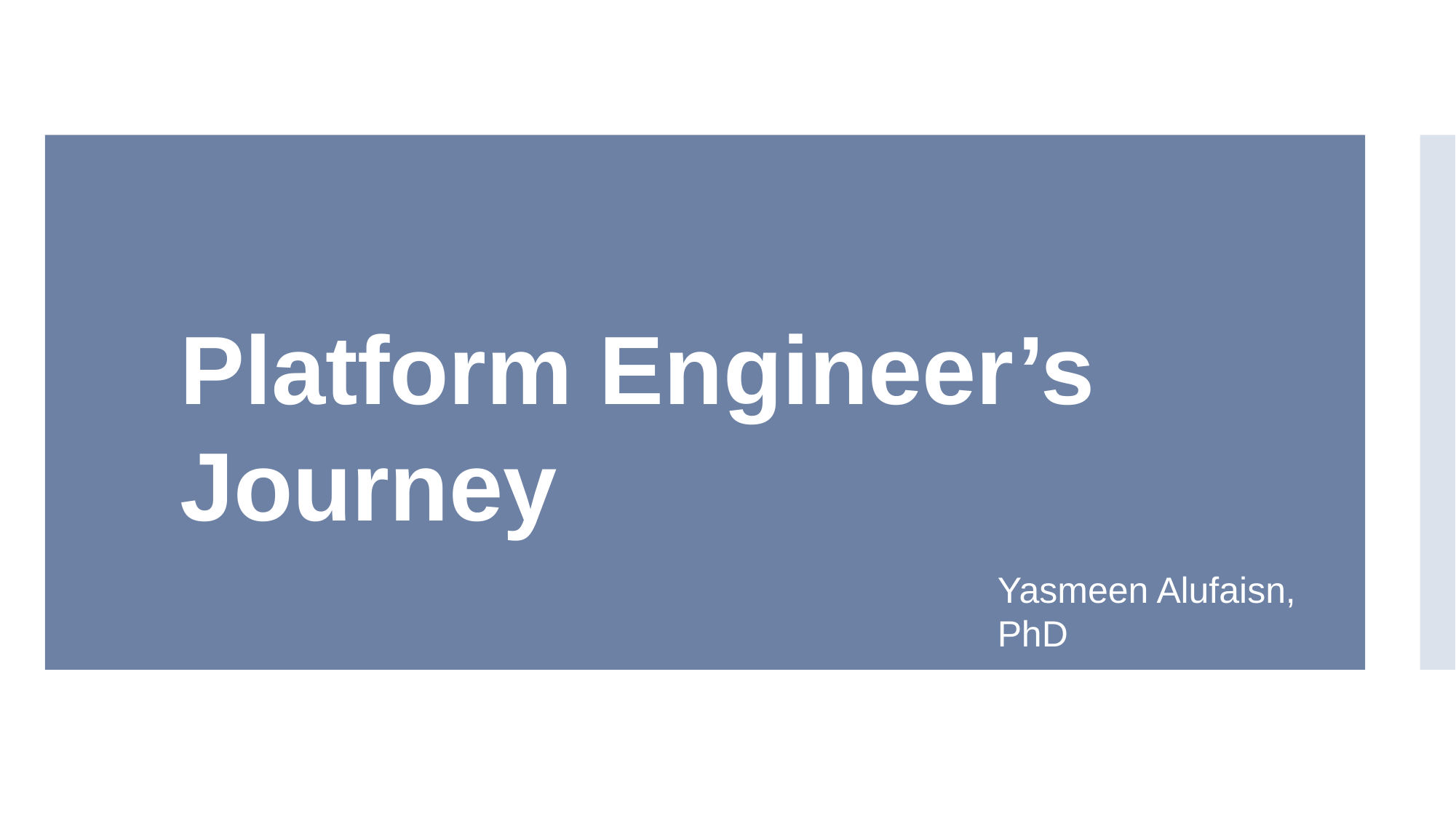

# Platform Engineer’s Journey

Yasmeen Alufaisn, PhD